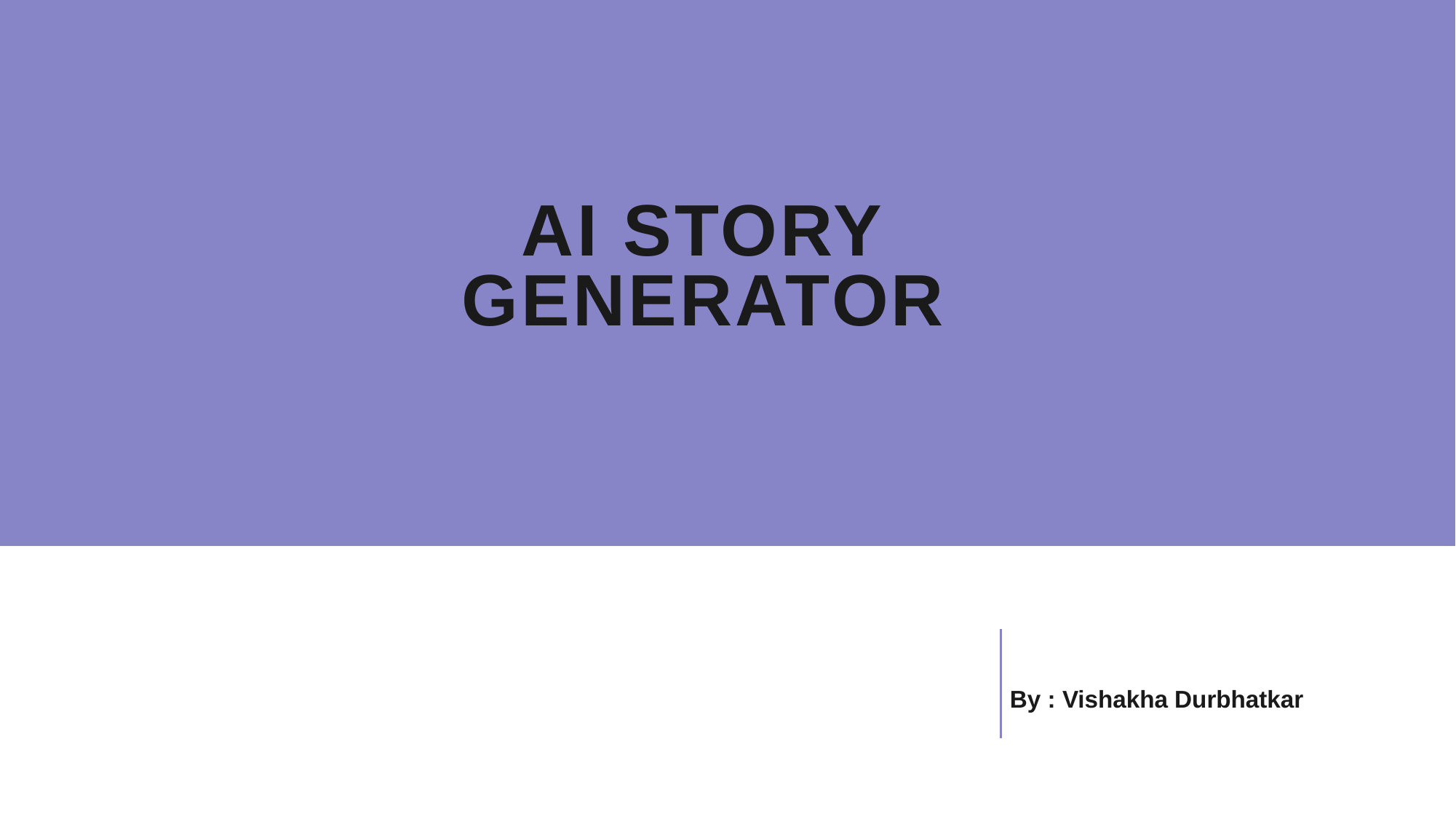

# AI STORY GENERATOR
By : Vishakha Durbhatkar